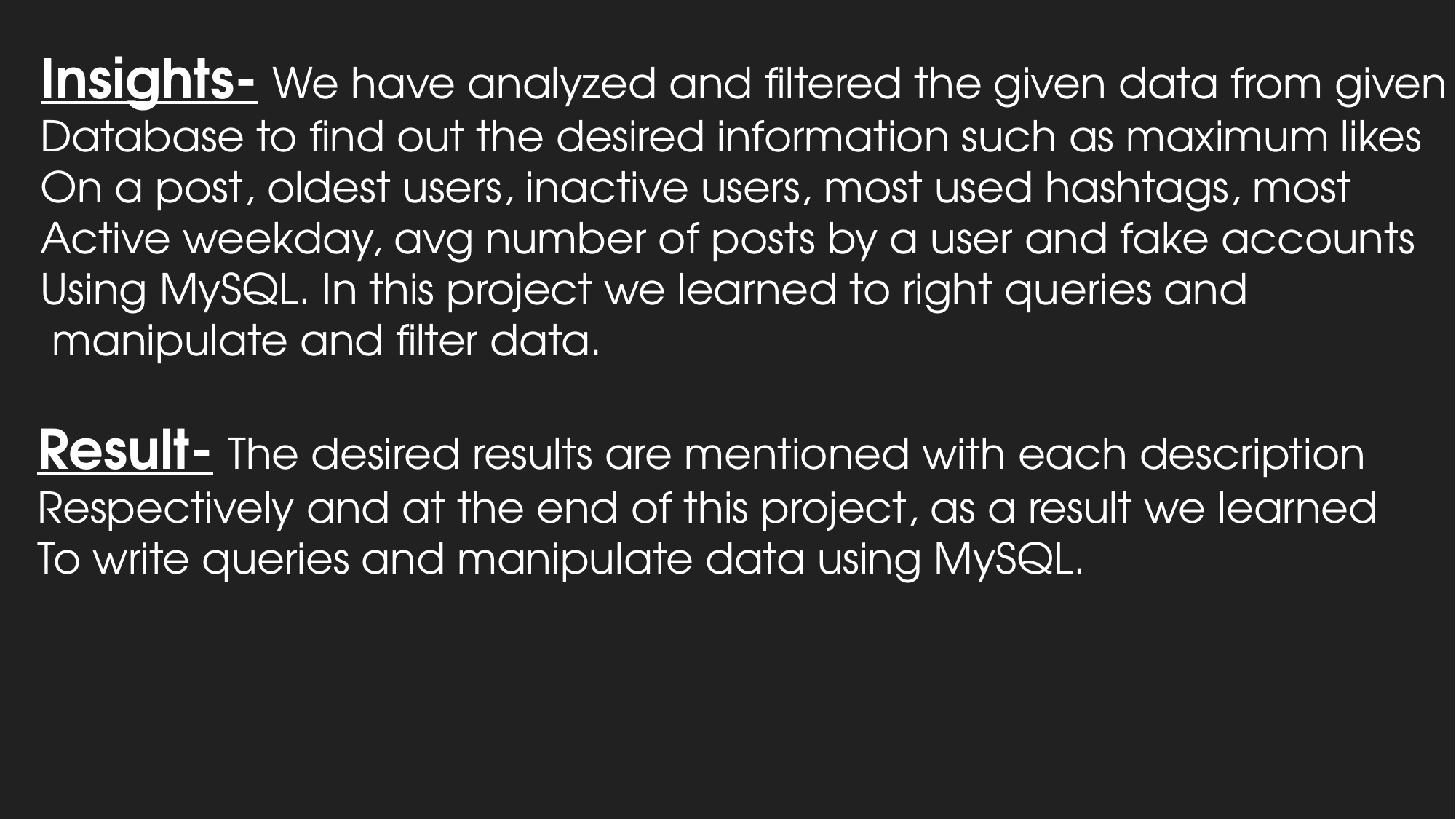

Insights- We have analyzed and filtered the given data from given
Database to find out the desired information such as maximum likes
On a post, oldest users, inactive users, most used hashtags, most
Active weekday, avg number of posts by a user and fake accounts
Using MySQL. In this project we learned to right queries and
 manipulate and filter data.
Result- The desired results are mentioned with each description
Respectively and at the end of this project, as a result we learned
To write queries and manipulate data using MySQL.